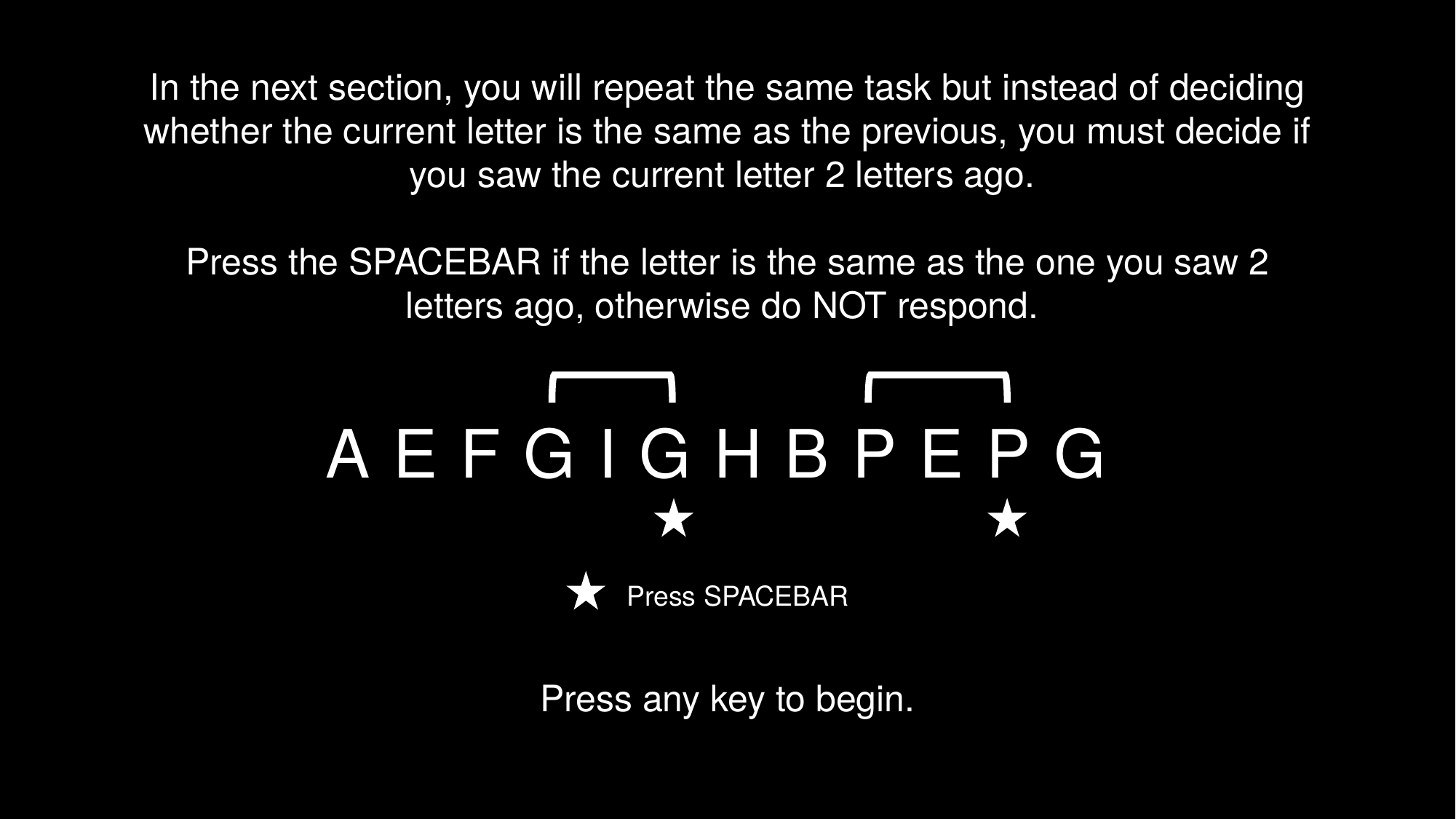

In the next section, you will repeat the same task but instead of deciding whether the current letter is the same as the previous, you must decide if you saw the current letter 2 letters ago.

Press the SPACEBAR if the letter is the same as the one you saw 2 letters ago, otherwise do NOT respond.

Press any key to begin.

AEFGIGHBPEPG

Press SPACEBAR